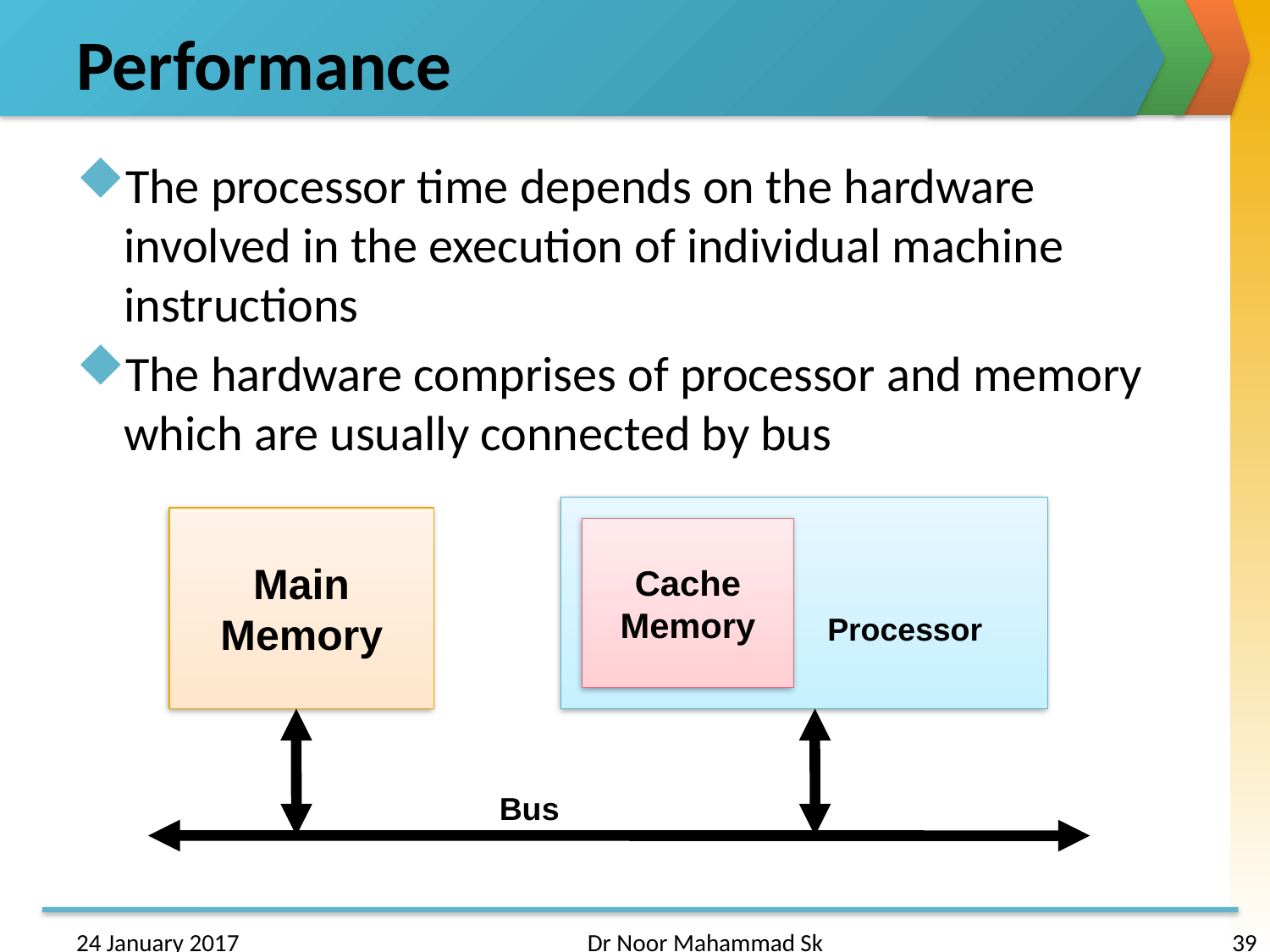

# Performance
The processor time depends on the hardware involved in the execution of individual machine instructions
The hardware comprises of processor and memory which are usually connected by bus

Main
Memory
Cache
Memory
Processor

Bus

24 January 2017
Dr Noor Mahammad Sk
39